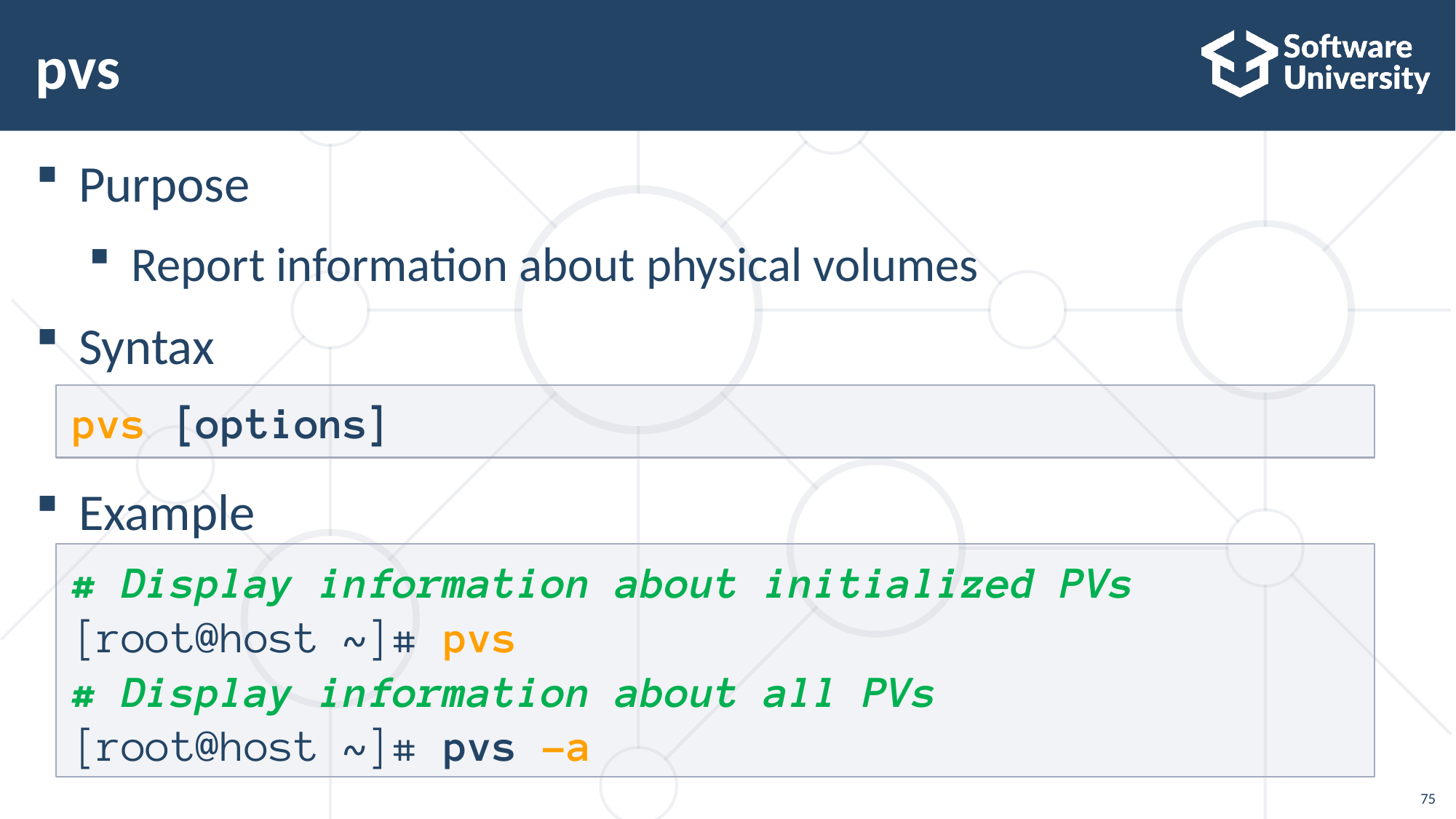

# pvs
Purpose
Report information about physical volumes
Syntax

Example

pvs [options]
# Display information about initialized PVs
[root@host ~]# pvs
# Display information about all PVs
[root@host ~]# pvs -a
75